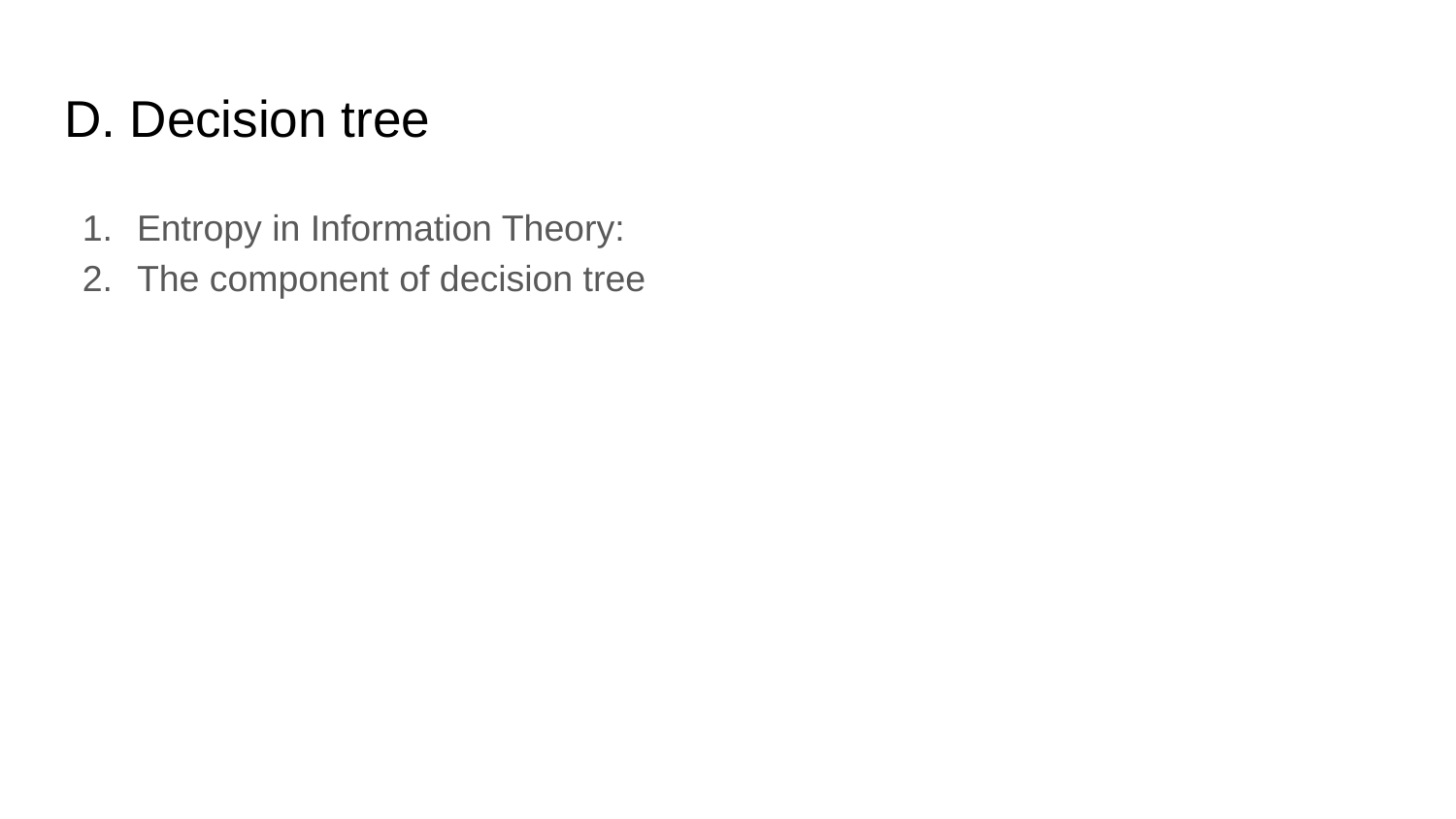

# D. Decision tree
Entropy in Information Theory:
The component of decision tree